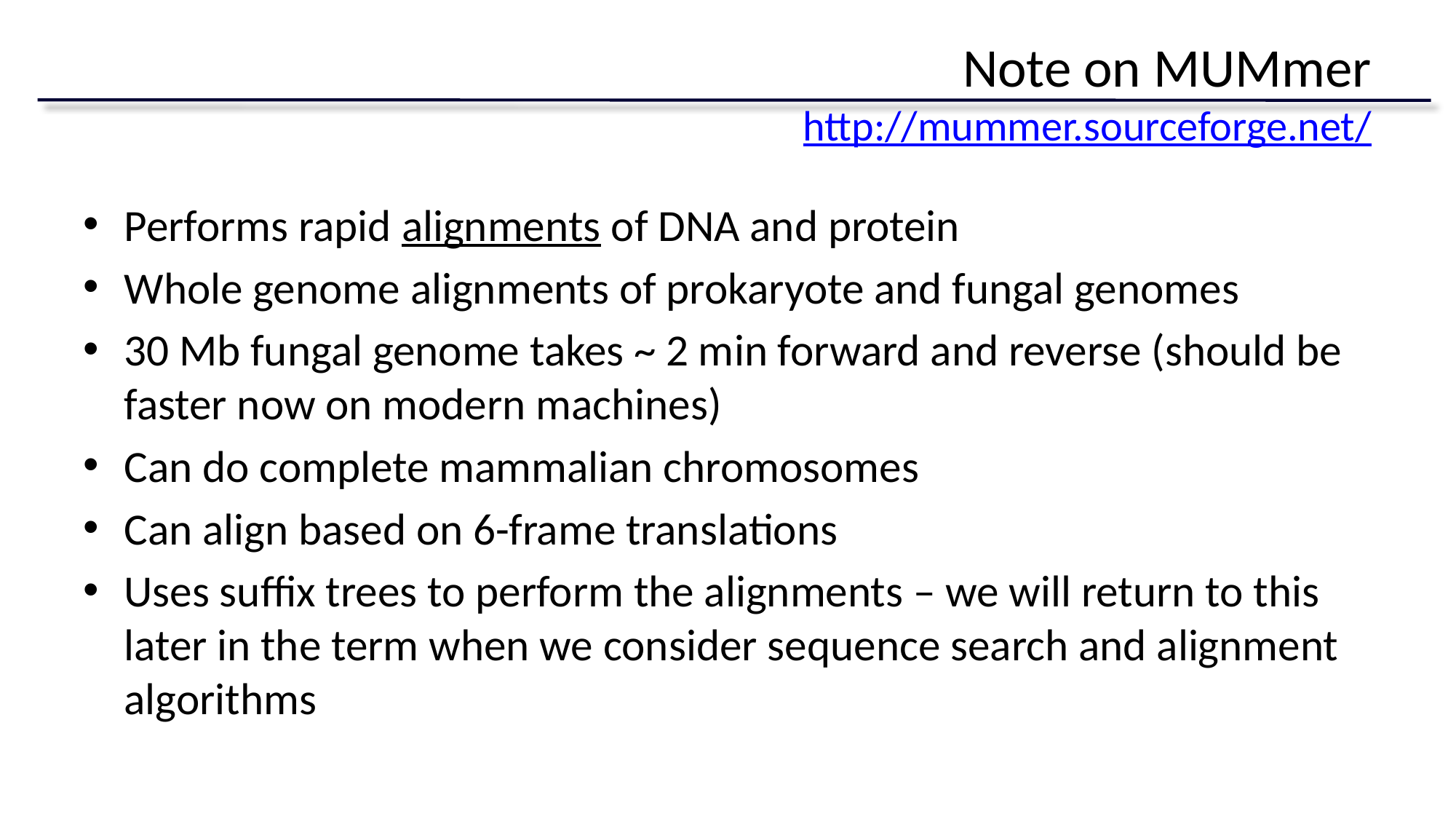

# Note on MUMmer http://mummer.sourceforge.net/
Performs rapid alignments of DNA and protein
Whole genome alignments of prokaryote and fungal genomes
30 Mb fungal genome takes ~ 2 min forward and reverse (should be faster now on modern machines)
Can do complete mammalian chromosomes
Can align based on 6-frame translations
Uses suffix trees to perform the alignments – we will return to this later in the term when we consider sequence search and alignment algorithms